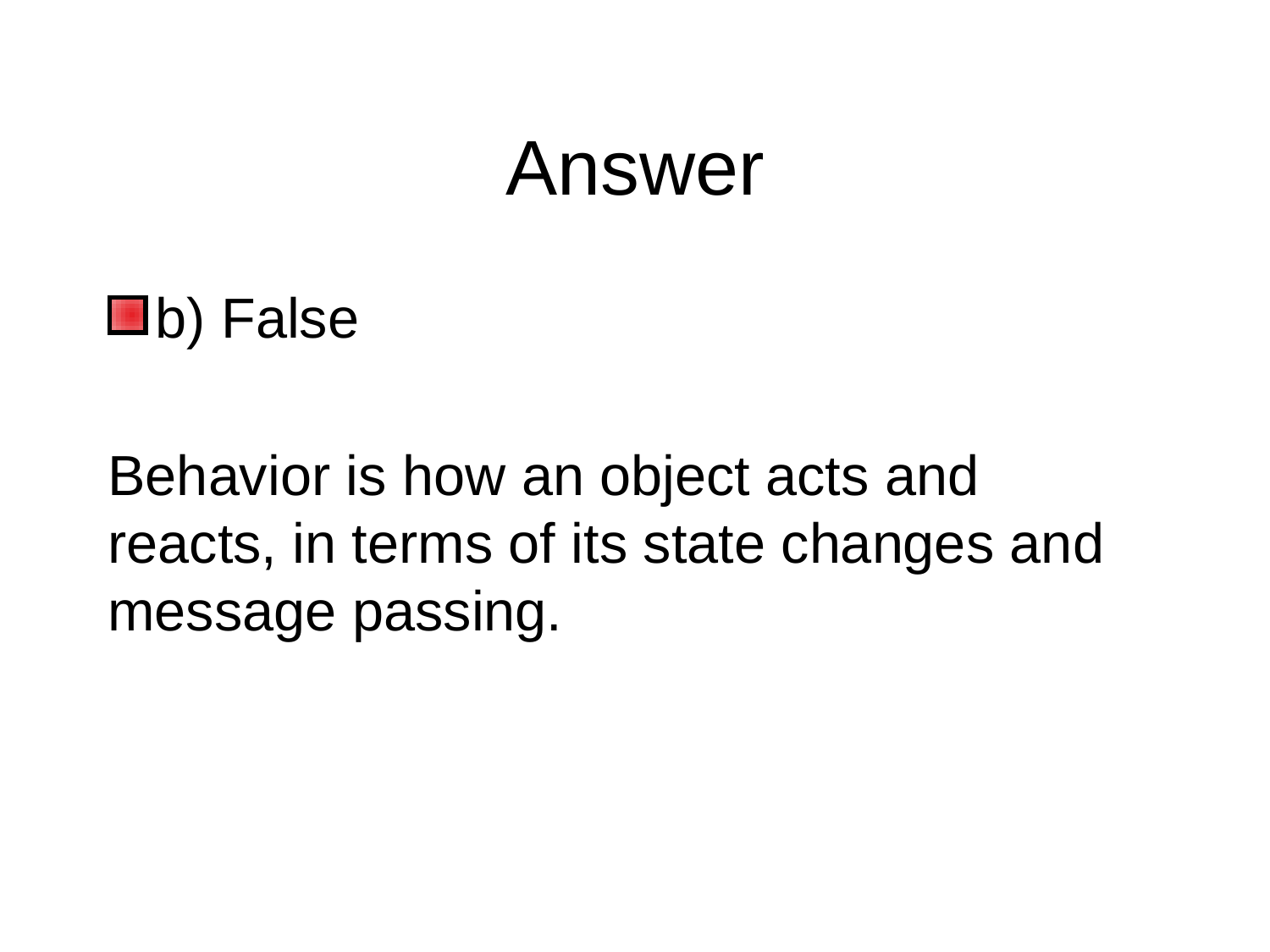

# Answer
b) False

Behavior is how an object acts and reacts, in terms of its state changes and message passing.